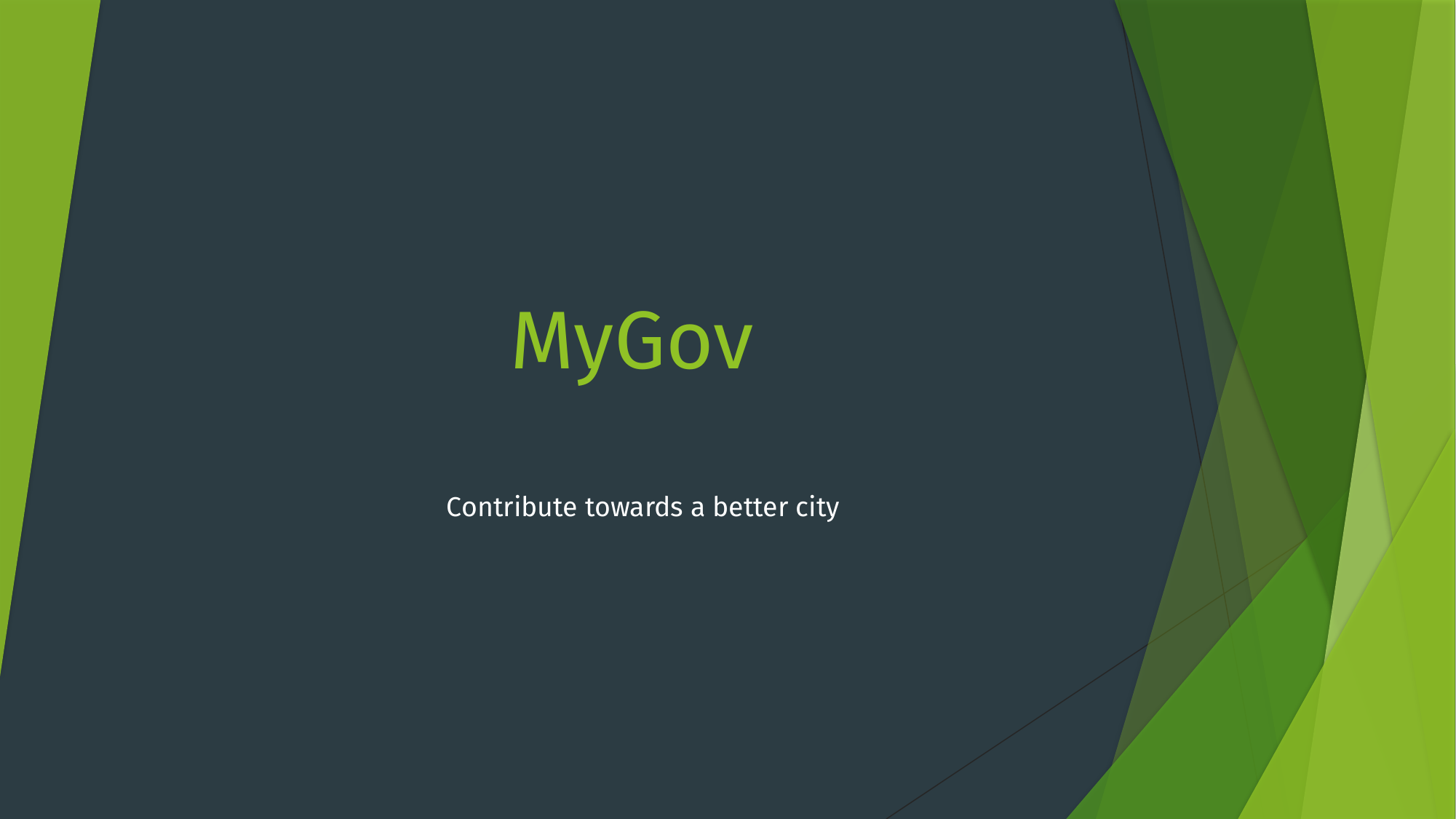

# MyGov
Contribute towards a better city